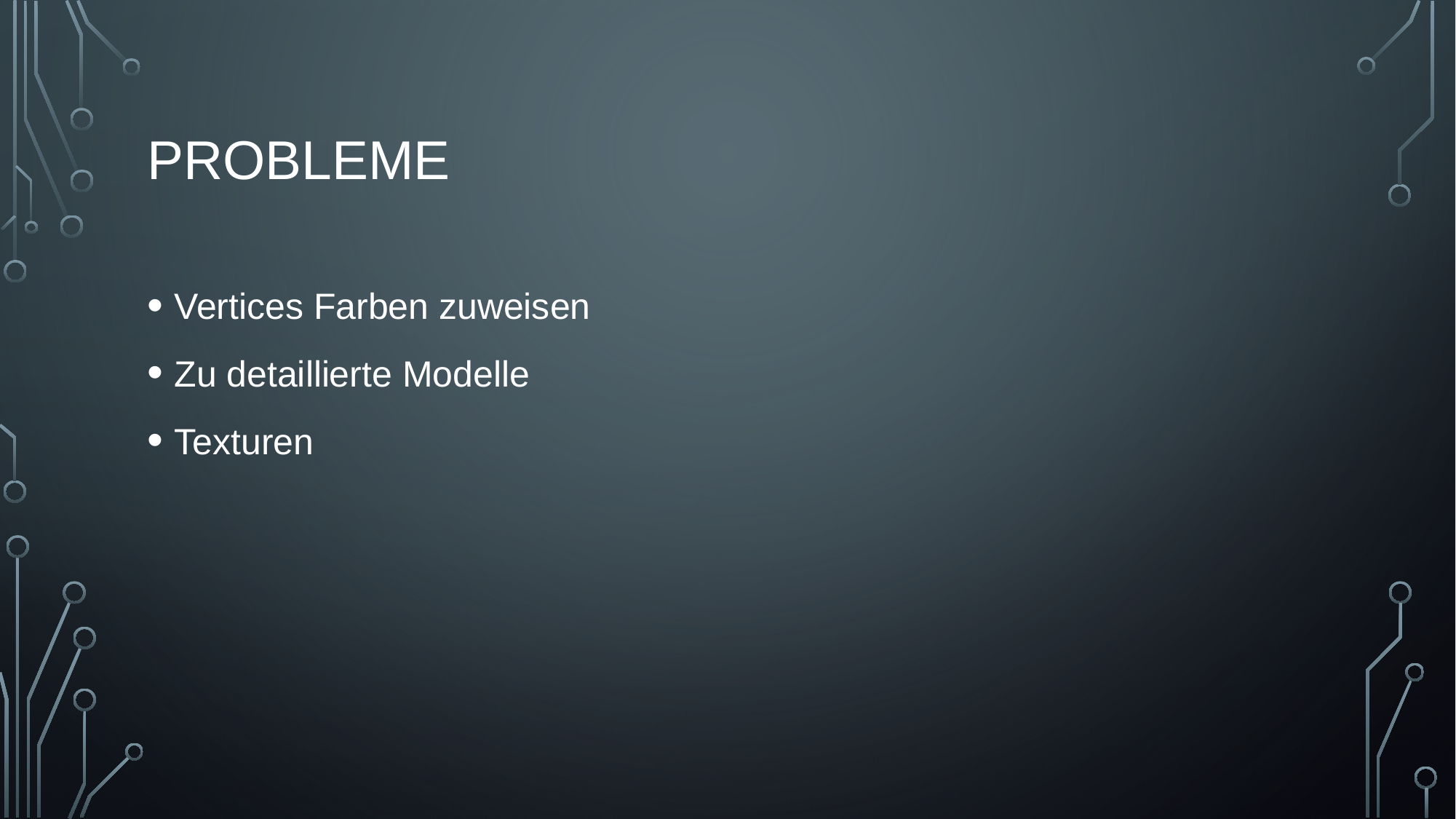

# Probleme
Vertices Farben zuweisen
Zu detaillierte Modelle
Texturen